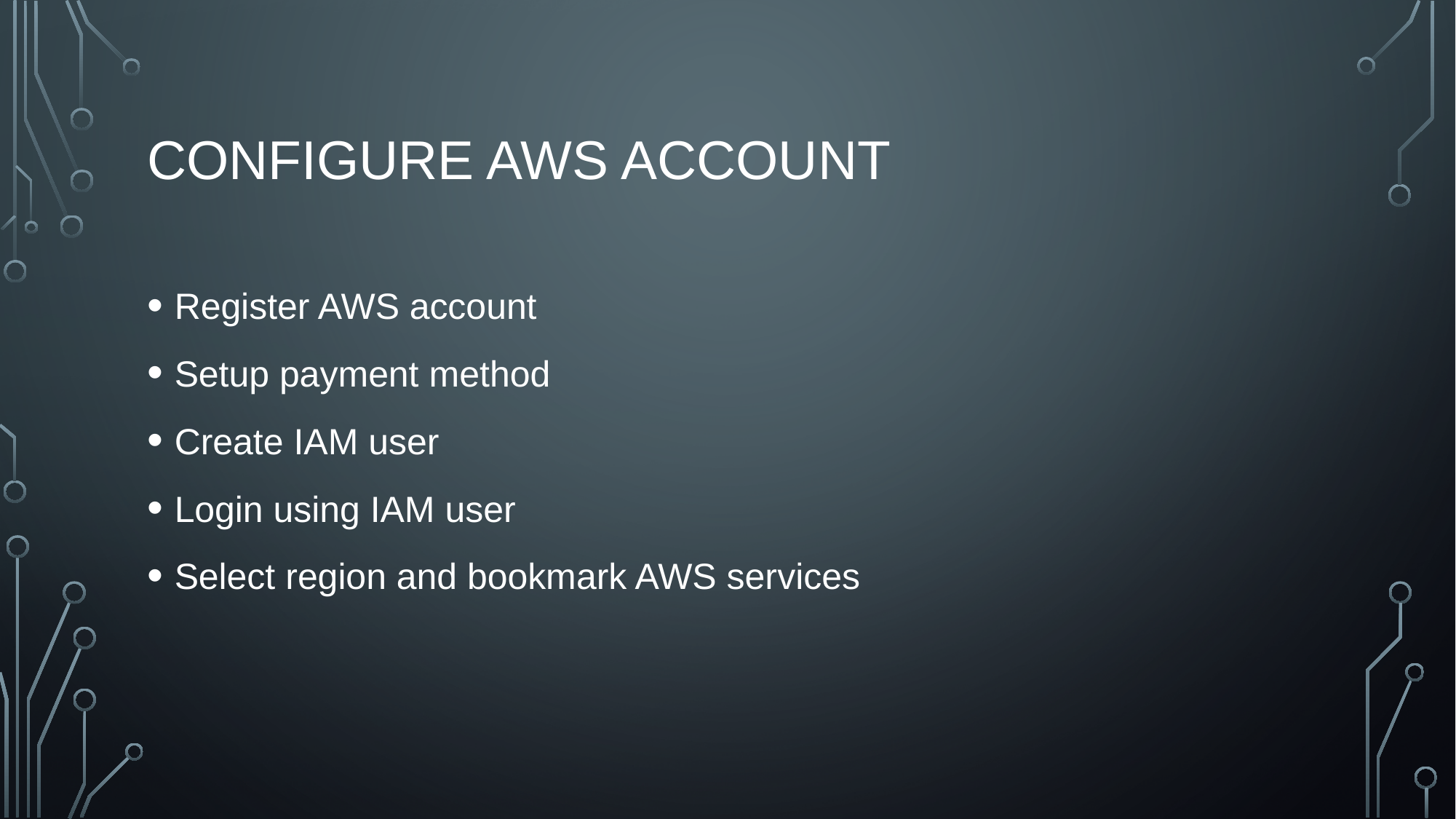

# CONFIGURE AWS ACCOUNT
Register AWS account
Setup payment method
Create IAM user
Login using IAM user
Select region and bookmark AWS services